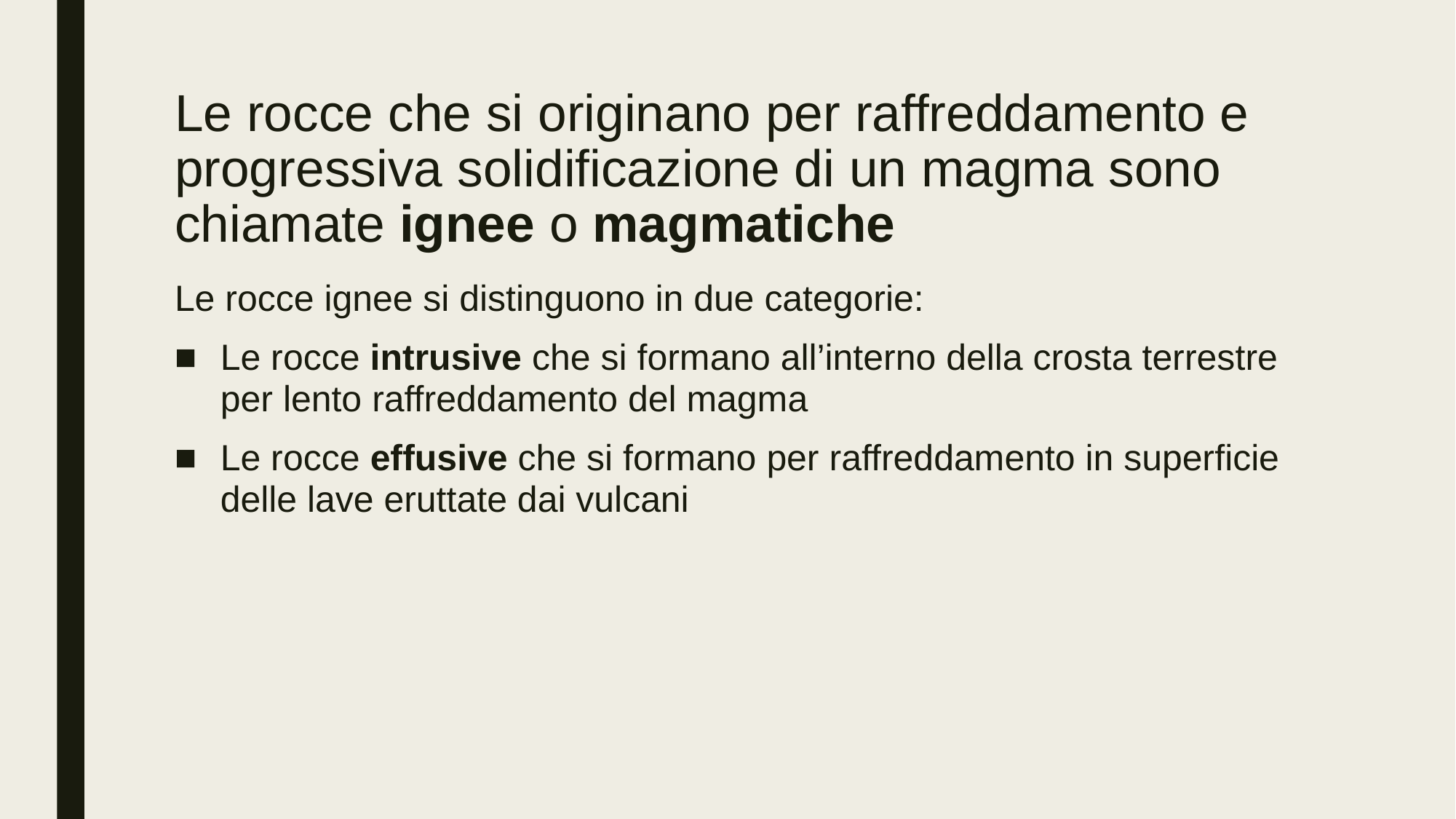

# Le rocce che si originano per raffreddamento e progressiva solidificazione di un magma sono chiamate ignee o magmatiche
Le rocce ignee si distinguono in due categorie:
Le rocce intrusive che si formano all’interno della crosta terrestre per lento raffreddamento del magma
Le rocce effusive che si formano per raffreddamento in superficie delle lave eruttate dai vulcani